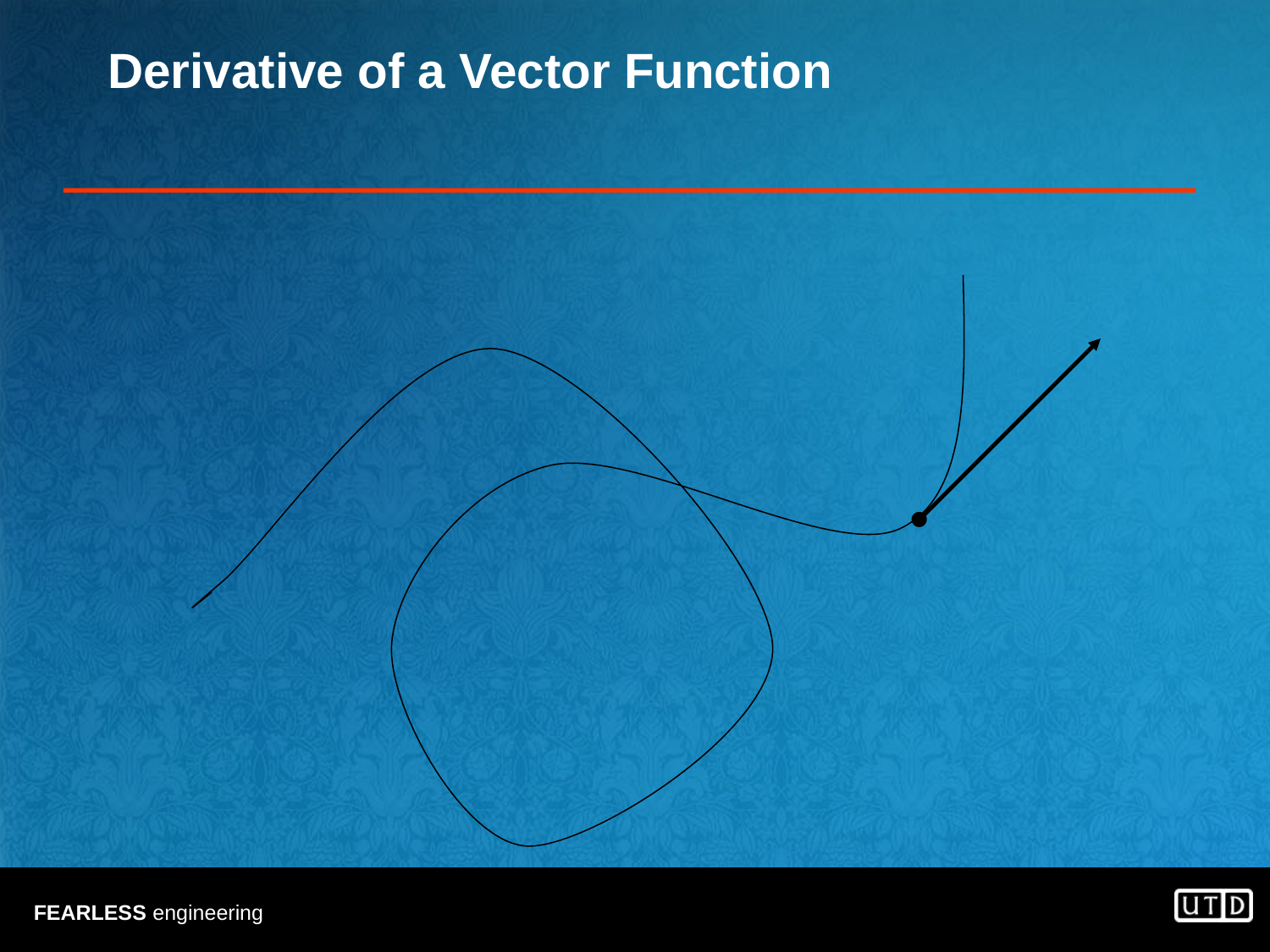

# Derivative of a Vector Function

•